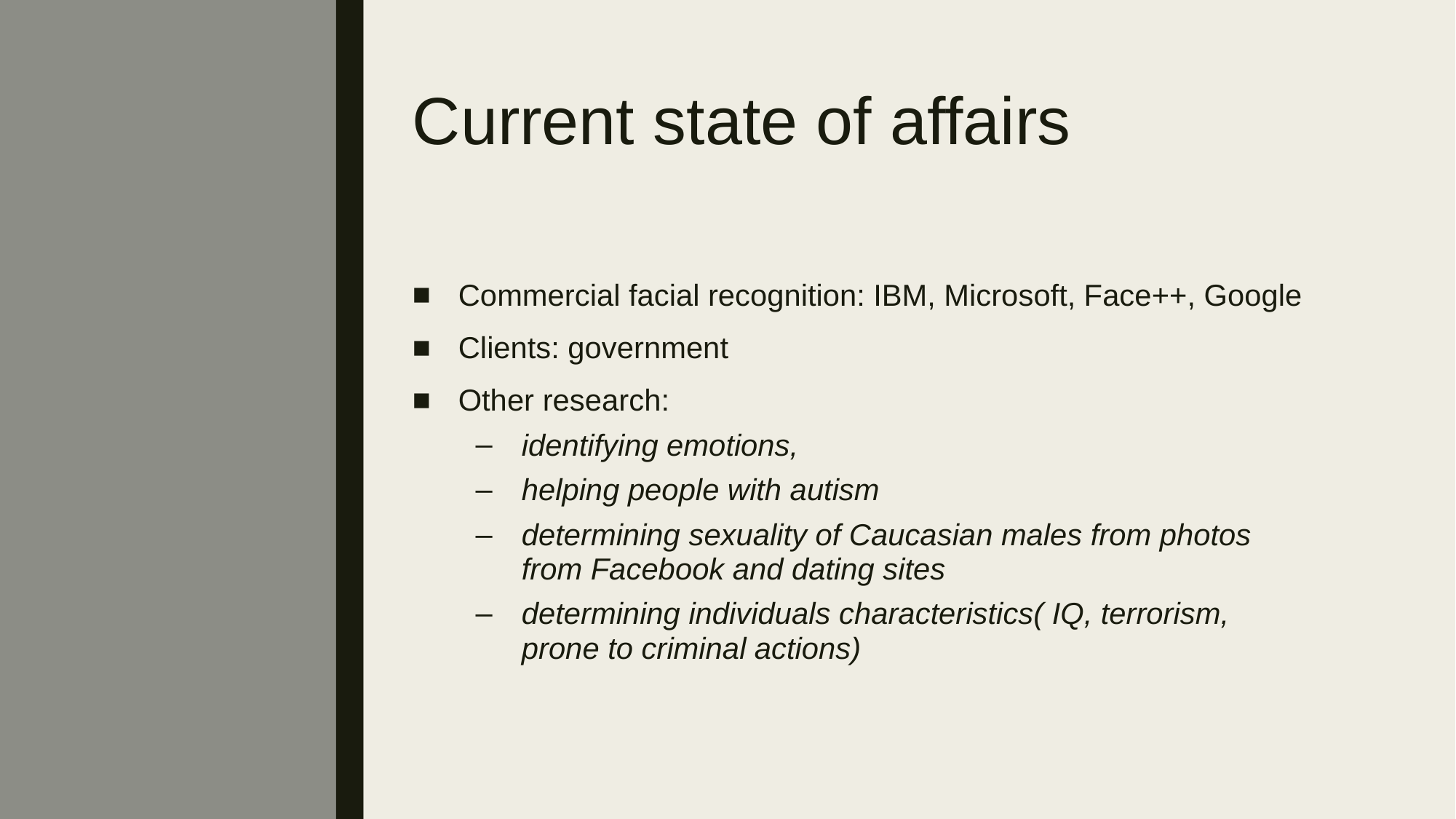

# Current state of affairs
Commercial facial recognition: IBM, Microsoft, Face++, Google
Clients: government
Other research:
identifying emotions,
helping people with autism
determining sexuality of Caucasian males from photos from Facebook and dating sites
determining individuals characteristics( IQ, terrorism, prone to criminal actions)